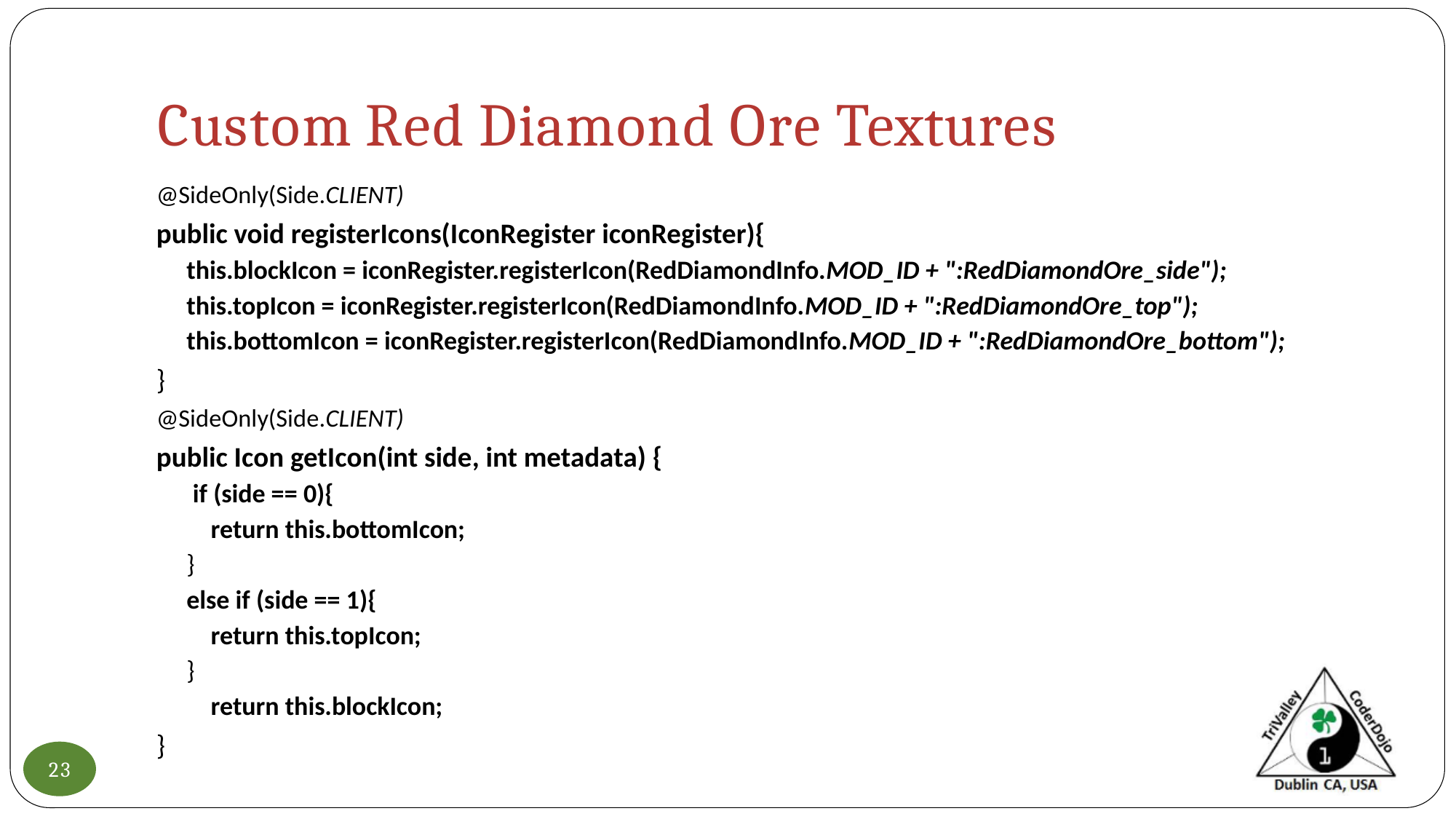

# Custom Red Diamond Ore Textures
@SideOnly(Side.CLIENT)
public void registerIcons(IconRegister iconRegister){
this.blockIcon = iconRegister.registerIcon(RedDiamondInfo.MOD_ID + ":RedDiamondOre_side");
this.topIcon = iconRegister.registerIcon(RedDiamondInfo.MOD_ID + ":RedDiamondOre_top");
this.bottomIcon = iconRegister.registerIcon(RedDiamondInfo.MOD_ID + ":RedDiamondOre_bottom");
}
@SideOnly(Side.CLIENT)
public Icon getIcon(int side, int metadata) {
 if (side == 0){
    return this.bottomIcon;
}
else if (side == 1){
    return this.topIcon;
}
    return this.blockIcon;
}
23